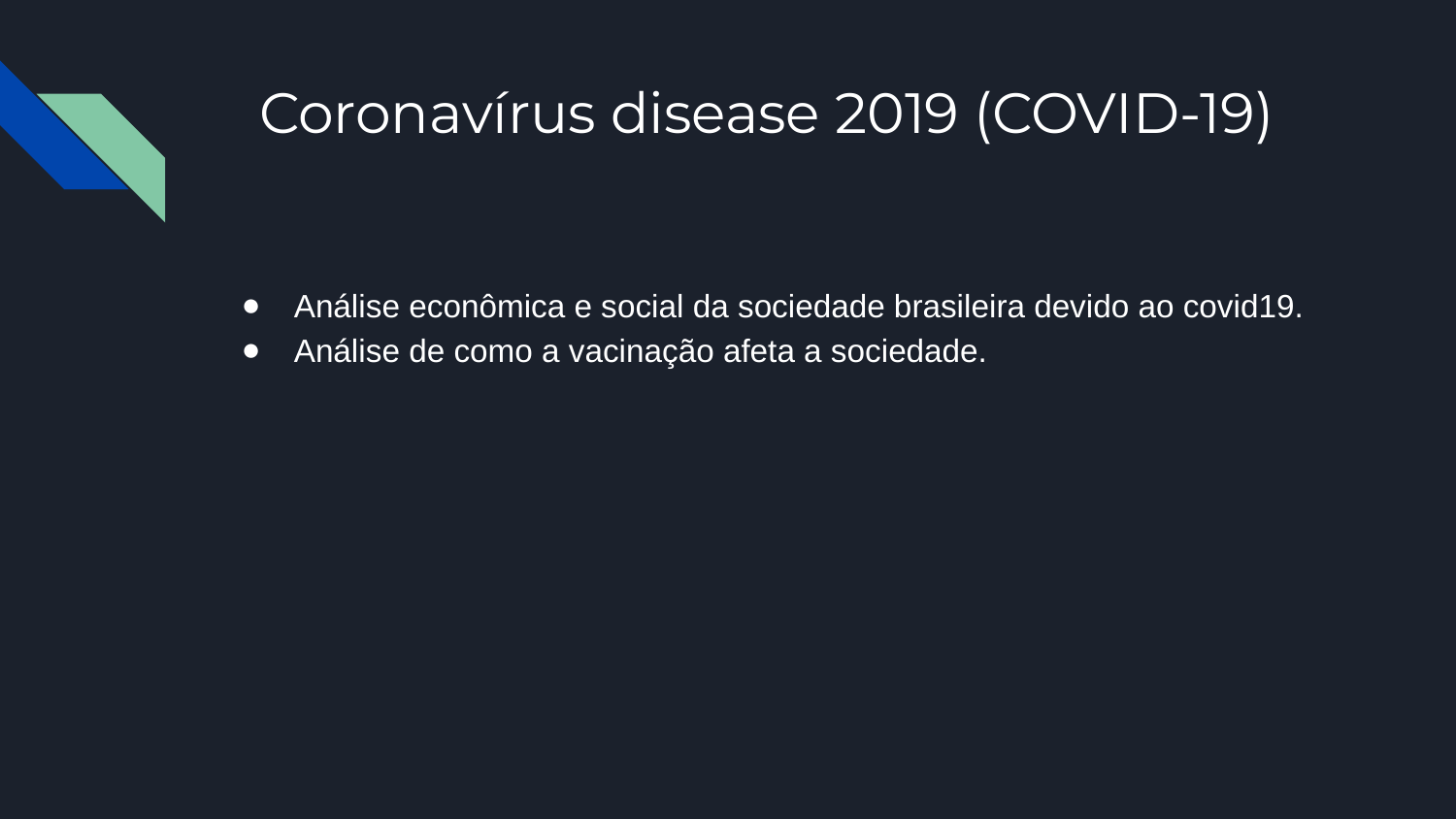

# Coronavírus disease 2019 (COVID-19)
Análise econômica e social da sociedade brasileira devido ao covid19.
Análise de como a vacinação afeta a sociedade.